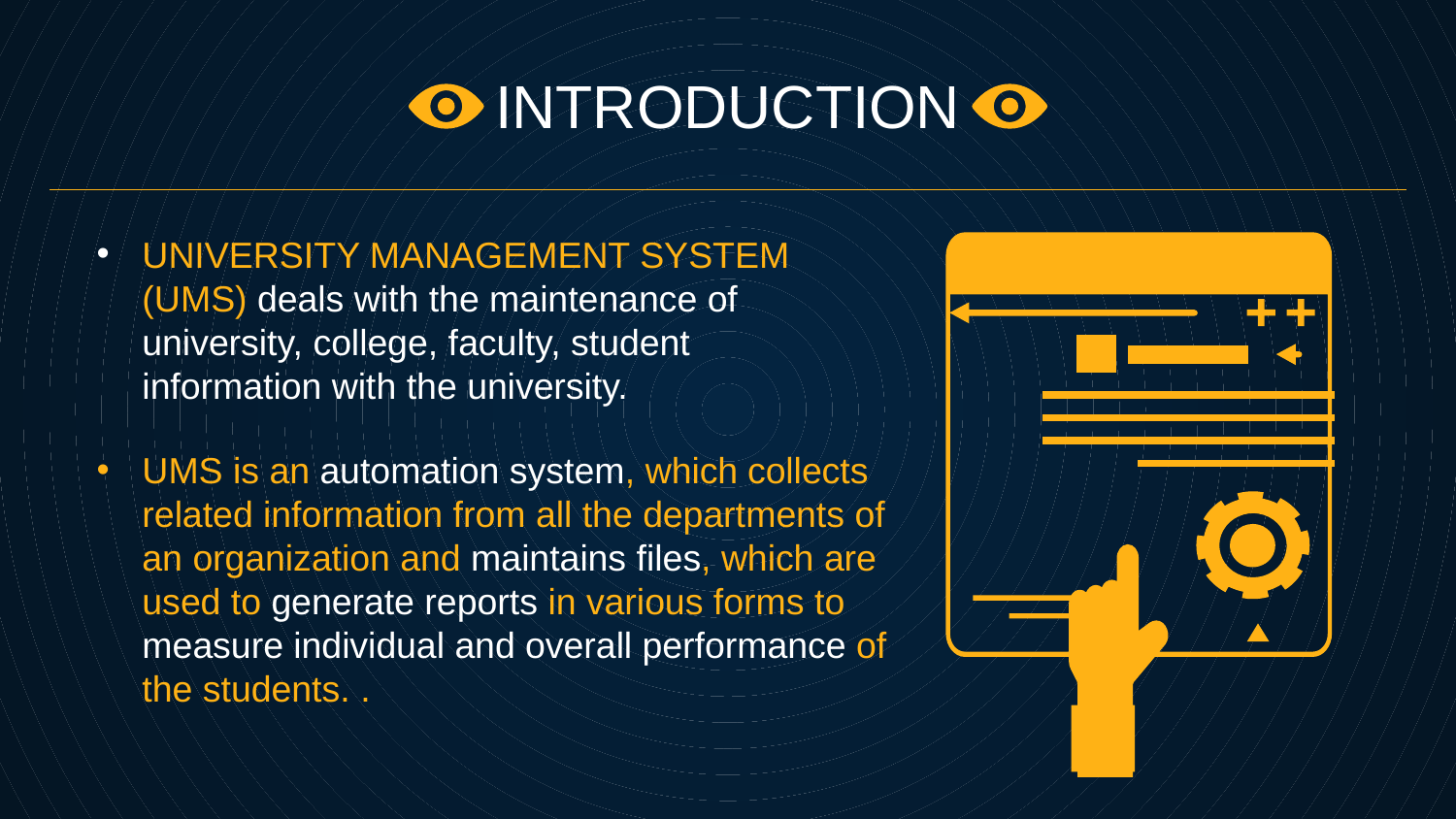

INTRODUCTION

UNIVERSITY MANAGEMENT SYSTEM (UMS) deals with the maintenance of university, college, faculty, student information with the university.

UMS is an automation system, which collects related information from all the departments of an organization and maintains files, which are used to generate reports in various forms to measure individual and overall performance of the students. .